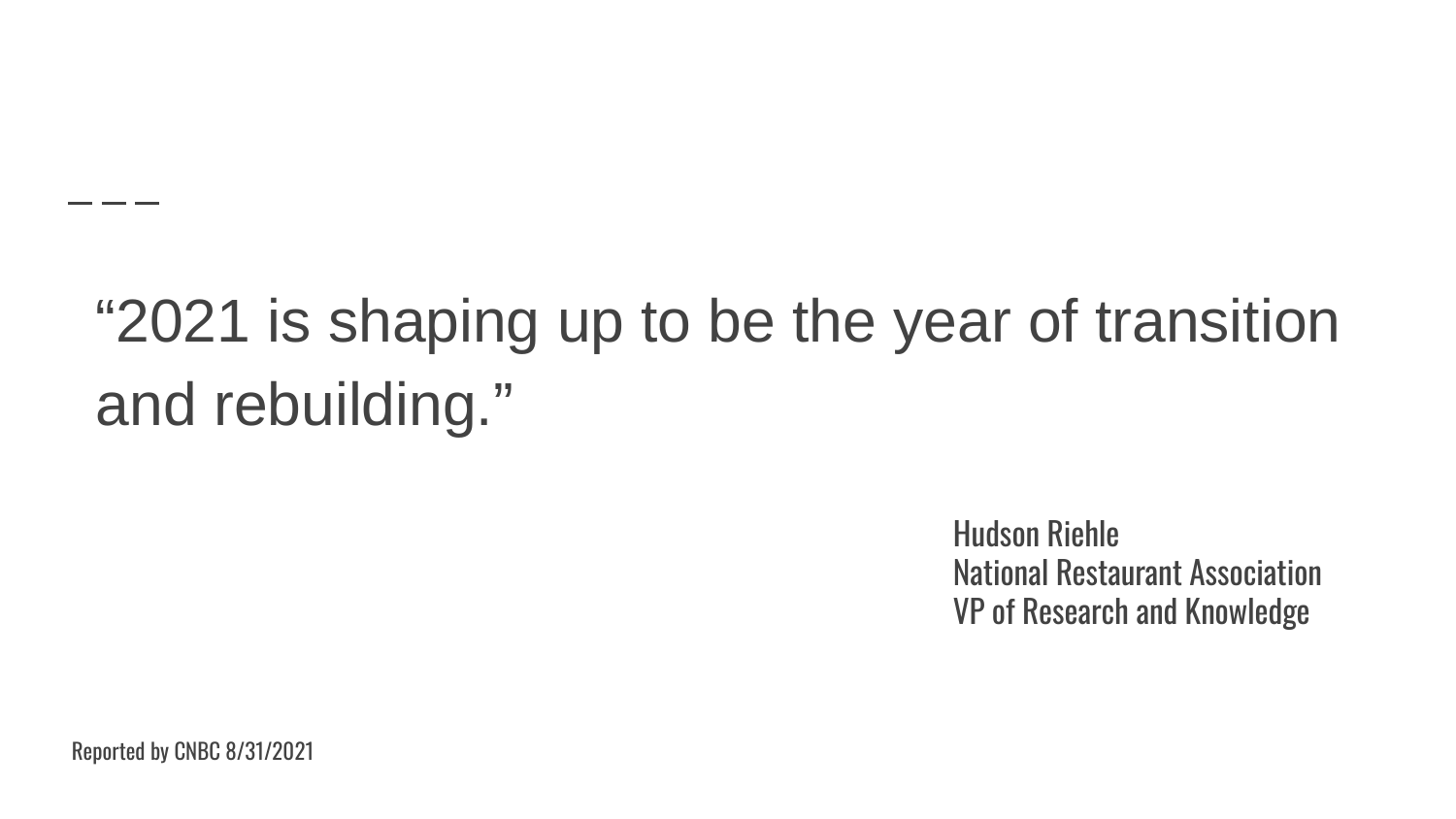

“2021 is shaping up to be the year of transition and rebuilding.”
# Hudson Riehle
National Restaurant Association
VP of Research and Knowledge

Reported by CNBC 8/31/2021